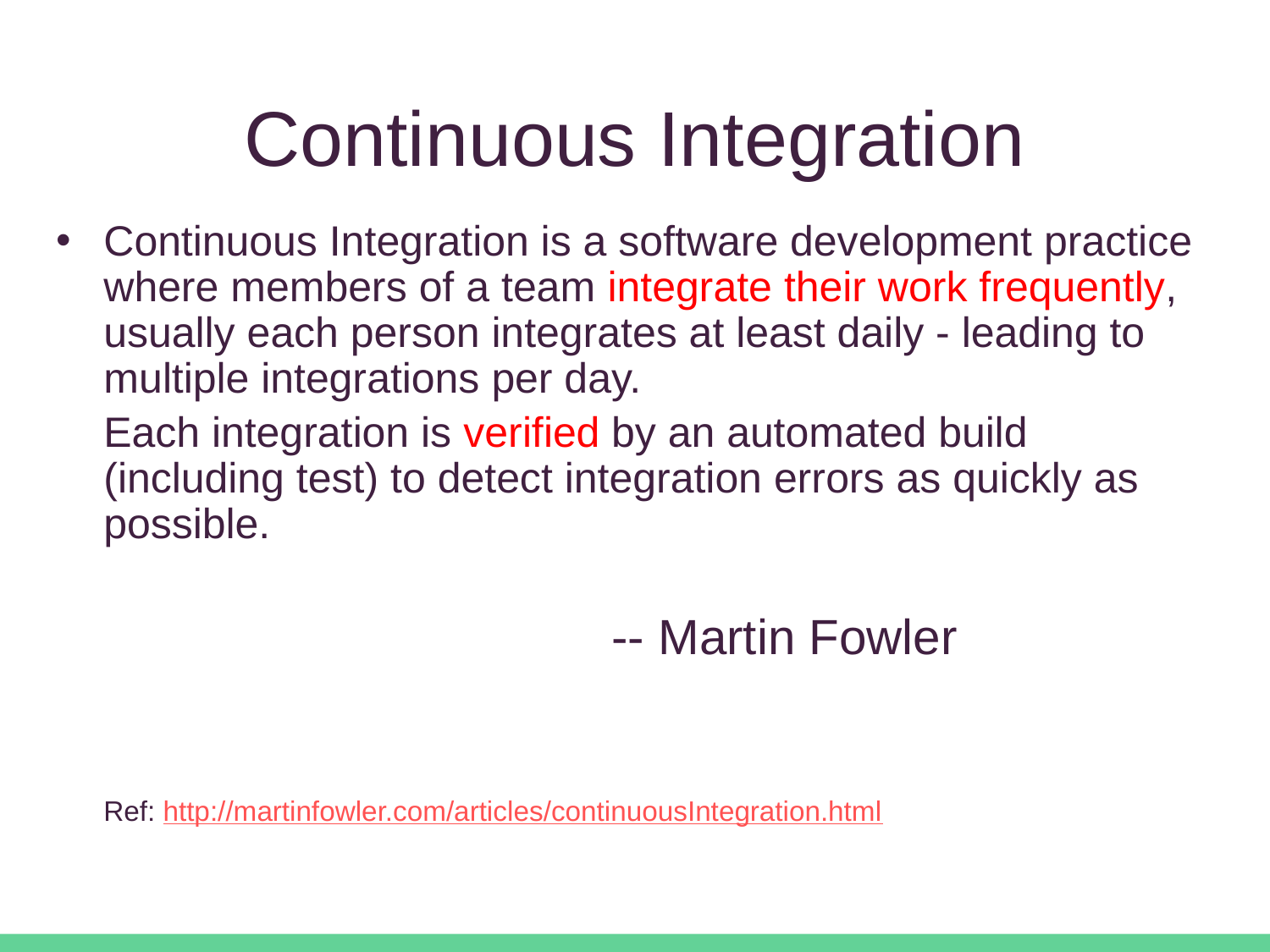

# Continuous Integration
Continuous Integration is a software development practice where members of a team integrate their work frequently, usually each person integrates at least daily - leading to multiple integrations per day.
	Each integration is verified by an automated build (including test) to detect integration errors as quickly as possible.

					-- Martin Fowler

	Ref: http://martinfowler.com/articles/continuousIntegration.html